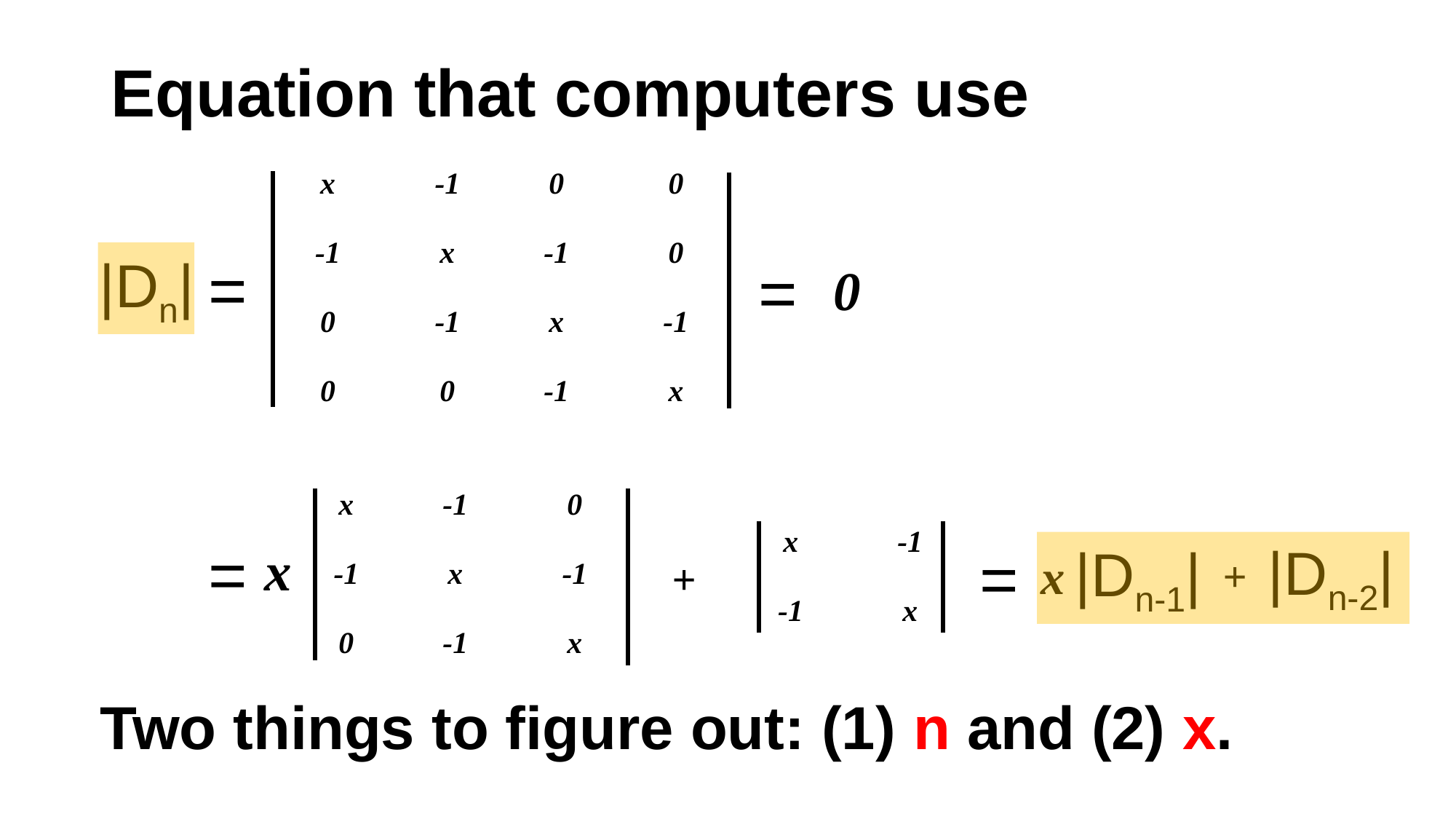

# Equation that computers use
x
-1
0
0
-1
x
-1
0
0
-1
x
-1
0
0
-1
x
|Dn|

=
=
0
x
-1
0
-1
x
-1
0
-1
x
x
-1
-1
x
=
x
+
|Dn-2|
|Dn-1|
=

x
+
Two things to figure out: (1) n and (2) x.